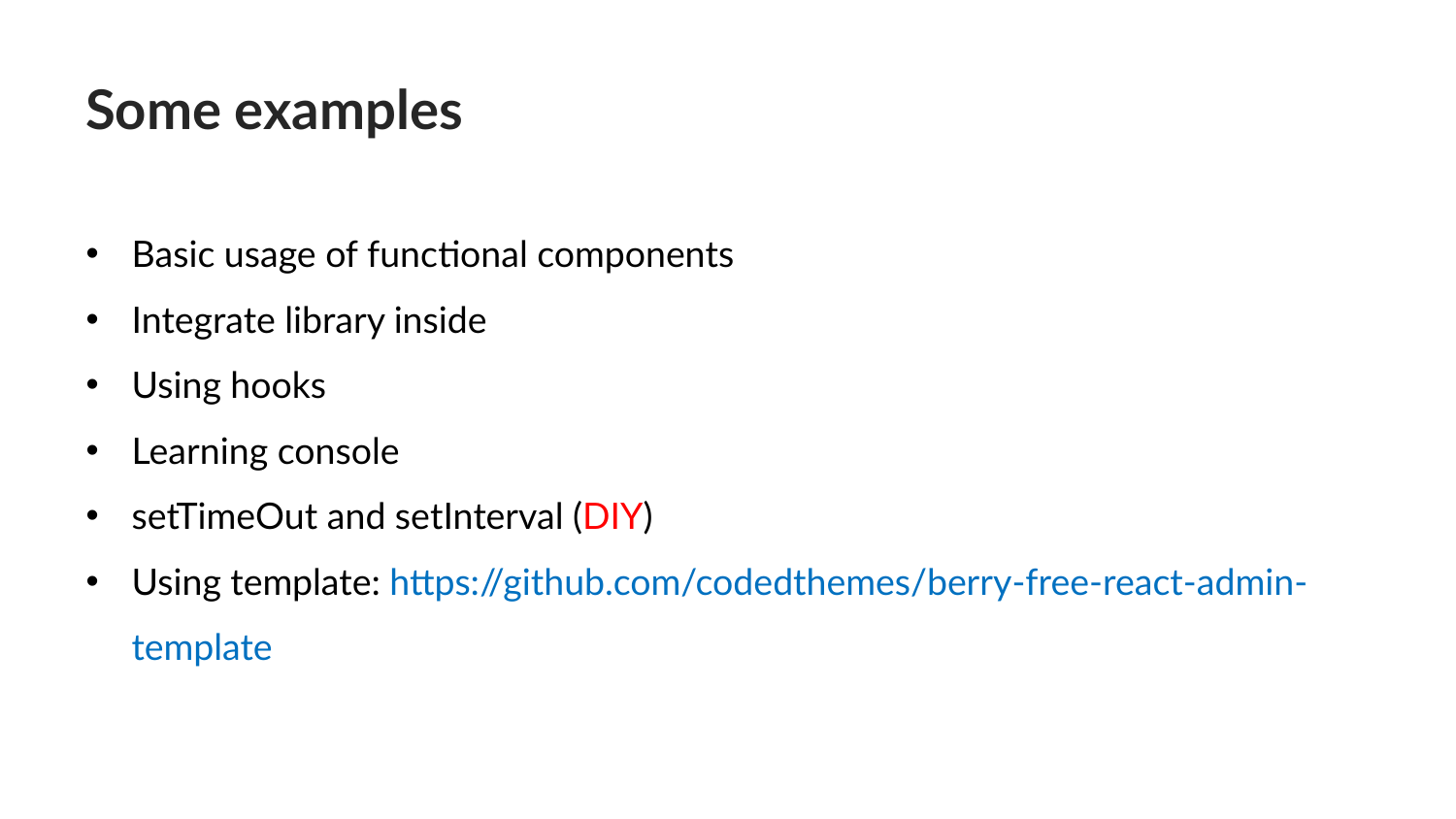

Some examples
Basic usage of functional components
Integrate library inside
Using hooks
Learning console
setTimeOut and setInterval (DIY)
Using template: https://github.com/codedthemes/berry-free-react-admin-template